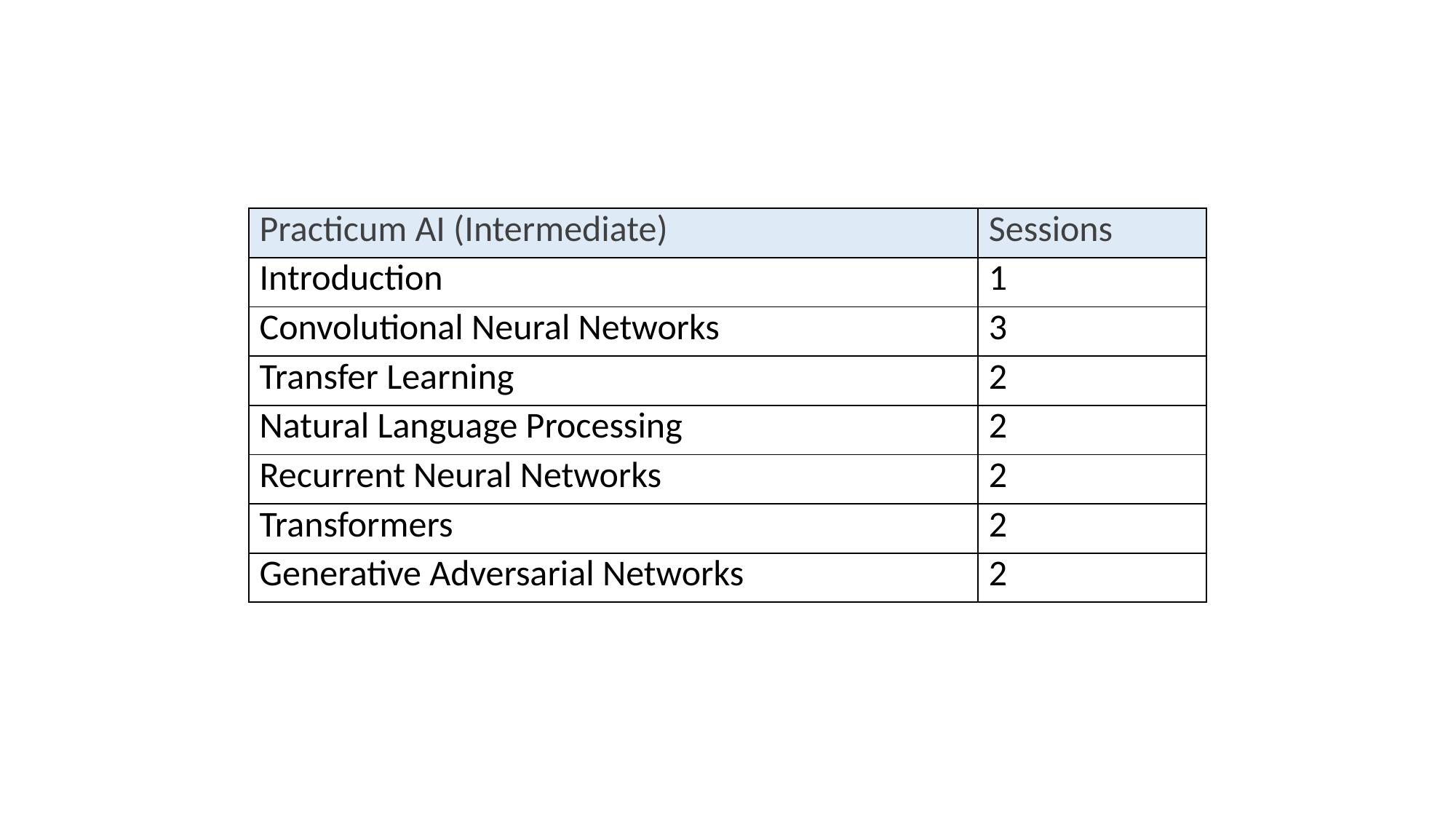

| Practicum AI (Intermediate) | Sessions |
| --- | --- |
| Introduction | 1 |
| Convolutional Neural Networks | 3 |
| Transfer Learning | 2 |
| Natural Language Processing | 2 |
| Recurrent Neural Networks | 2 |
| Transformers | 2 |
| Generative Adversarial Networks | 2 |